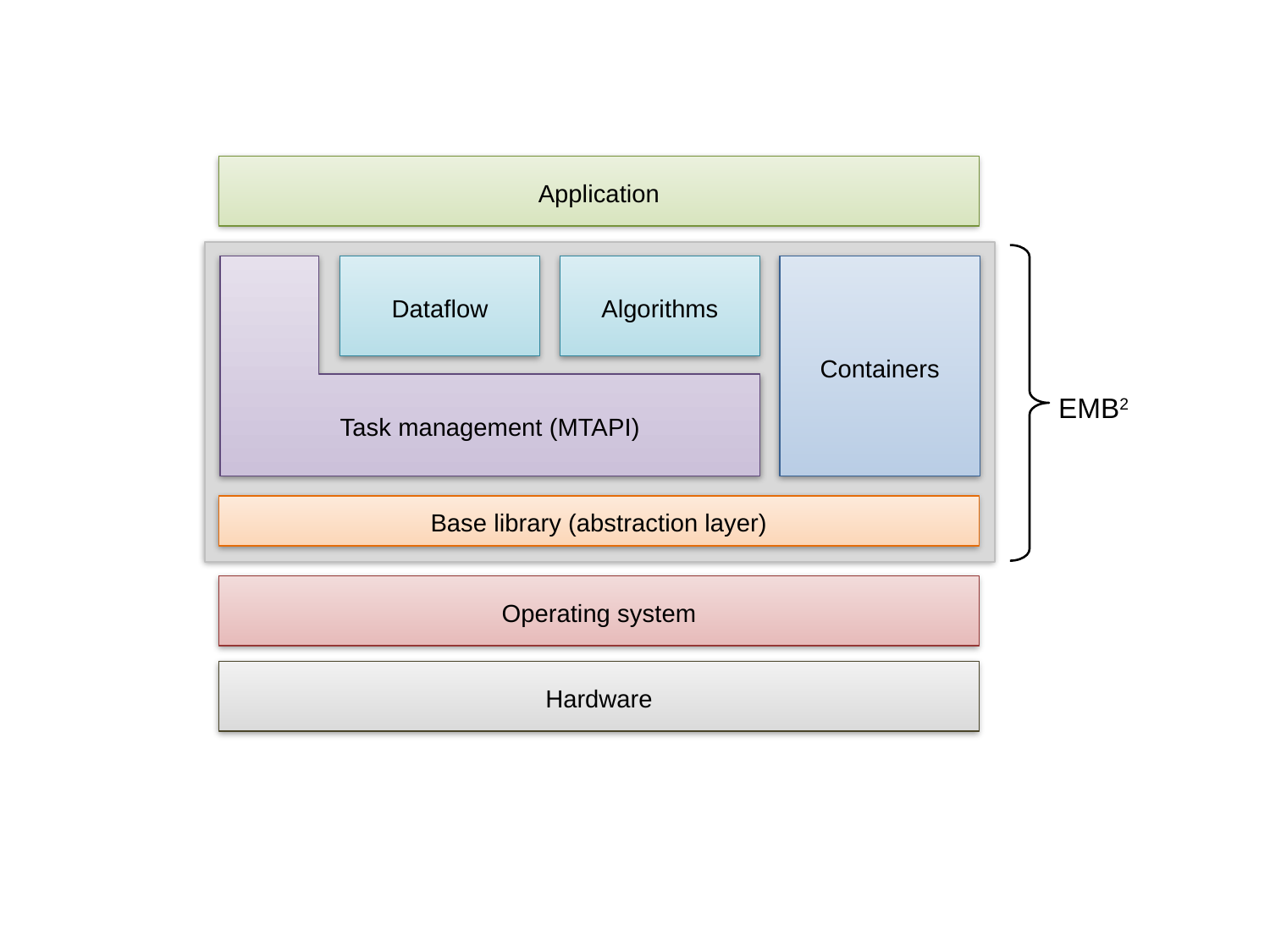

Application

Task management (MTAPI)
Dataflow
Algorithms
Containers
EMB2
Base library (abstraction layer)
Operating system
Hardware